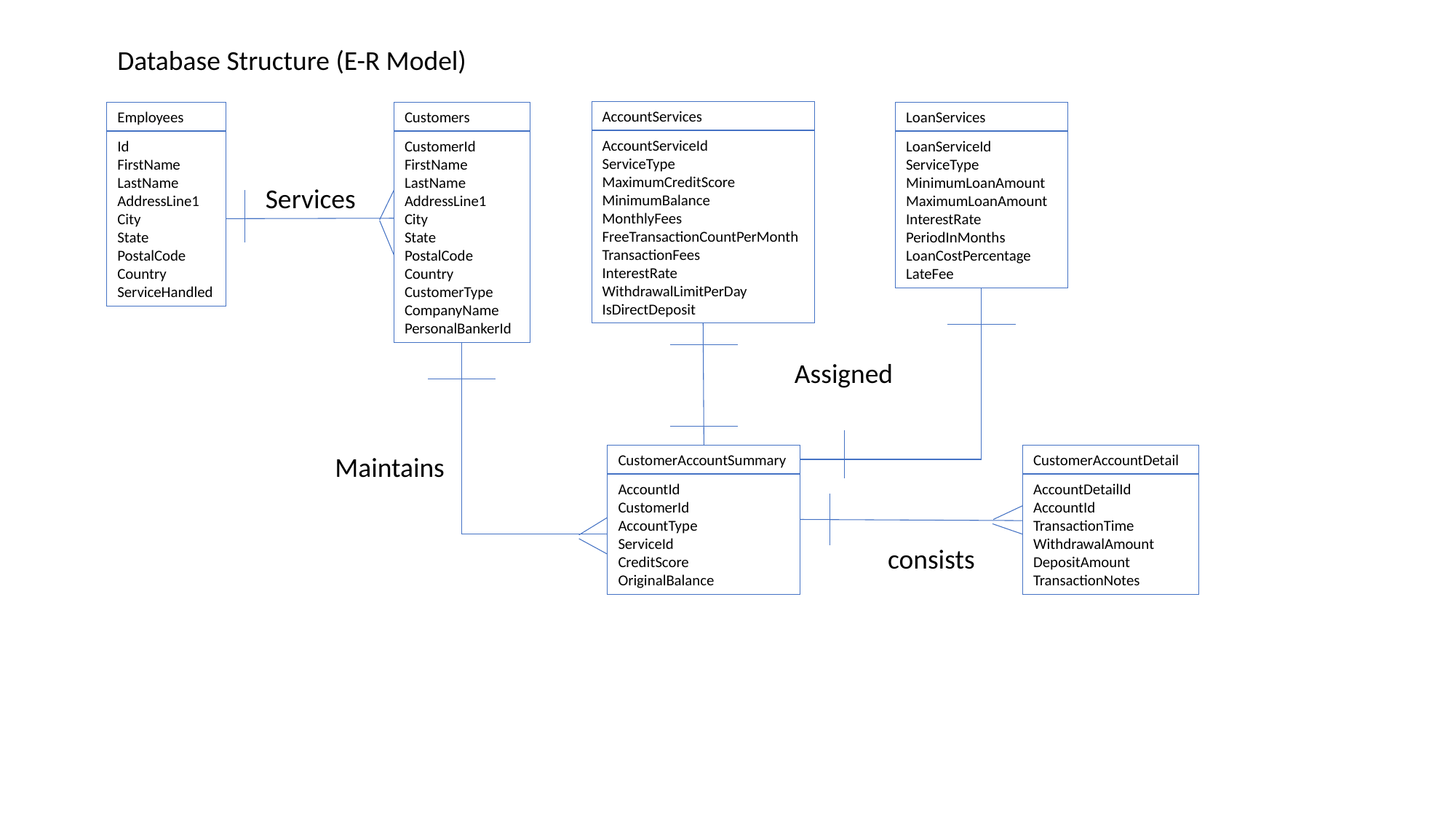

Database Structure (E-R Model)
AccountServices
Employees
Customers
LoanServices
AccountServiceId
ServiceType
MaximumCreditScore
MinimumBalance
MonthlyFees
FreeTransactionCountPerMonth
TransactionFees
InterestRate
WithdrawalLimitPerDay
IsDirectDeposit
Id
FirstName
LastName
AddressLine1
City
State
PostalCode
Country
ServiceHandled
CustomerId
FirstName
LastName
AddressLine1
City
State
PostalCode
Country
CustomerType
CompanyName
PersonalBankerId
LoanServiceId
ServiceType
MinimumLoanAmount
MaximumLoanAmount
InterestRate
PeriodInMonths
LoanCostPercentage
LateFee
Services
Assigned
Maintains
CustomerAccountSummary
CustomerAccountDetail
AccountId
CustomerId
AccountType
ServiceId
CreditScore
OriginalBalance
AccountDetailId
AccountId
TransactionTime
WithdrawalAmount
DepositAmount
TransactionNotes
consists